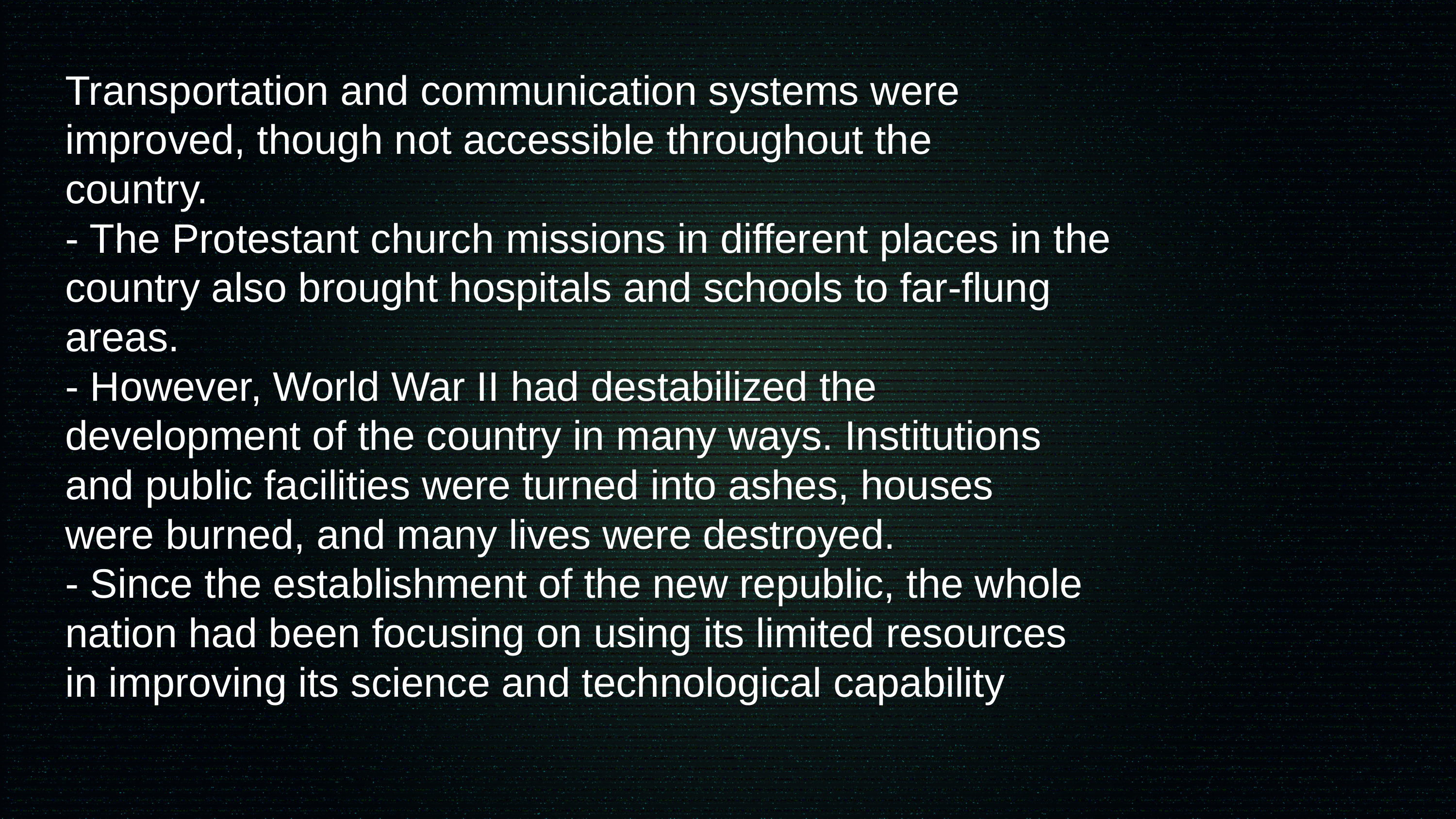

Transportation and communication systems were
improved, though not accessible throughout the
country.
- The Protestant church missions in different places in the
country also brought hospitals and schools to far-flung
areas.
- However, World War II had destabilized the
development of the country in many ways. Institutions
and public facilities were turned into ashes, houses
were burned, and many lives were destroyed.
- Since the establishment of the new republic, the whole
nation had been focusing on using its limited resources
in improving its science and technological capability